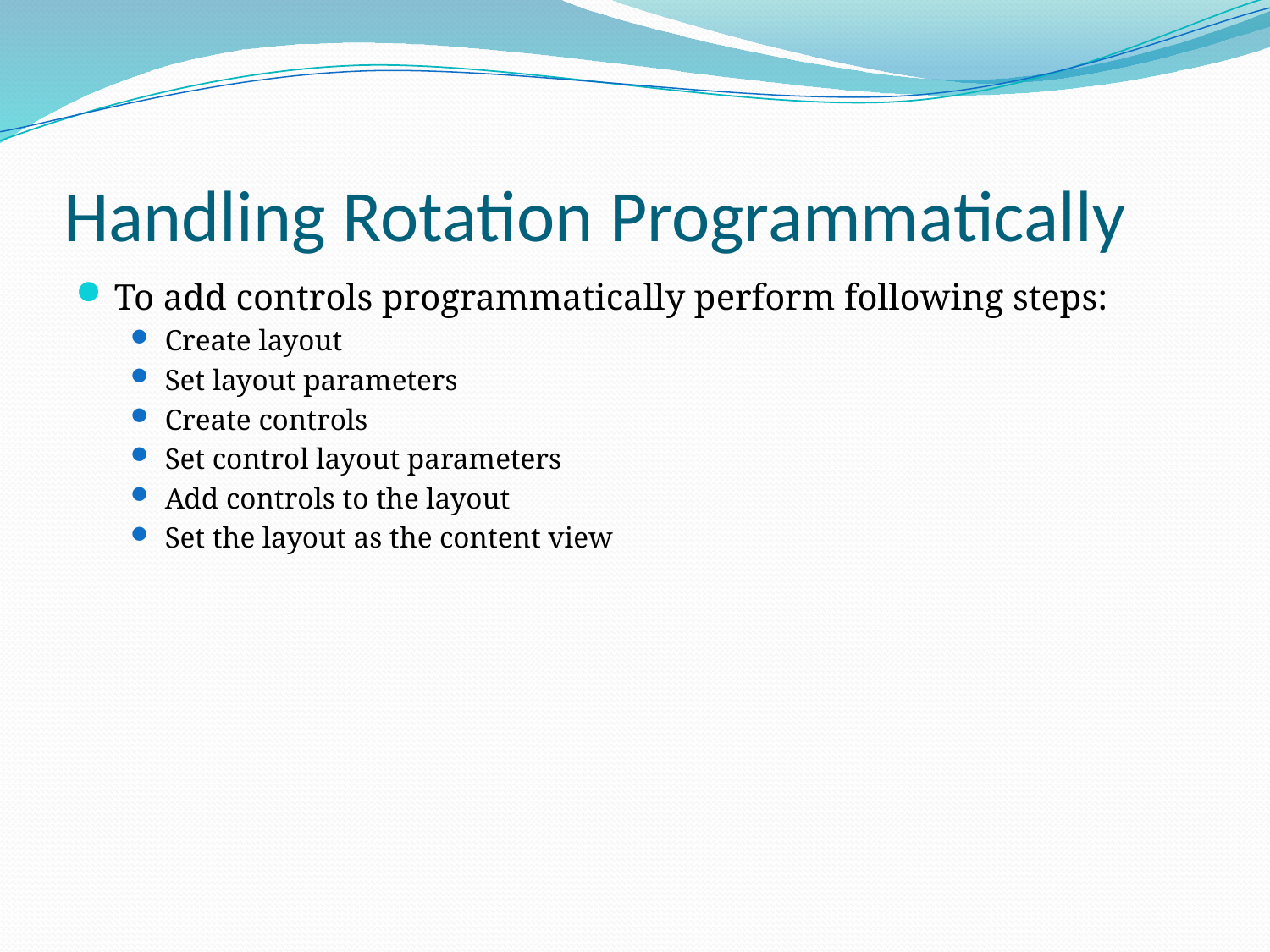

# Handling Rotation Programmatically
To add controls programmatically perform following steps:
Create layout
Set layout parameters
Create controls
Set control layout parameters
Add controls to the layout
Set the layout as the content view